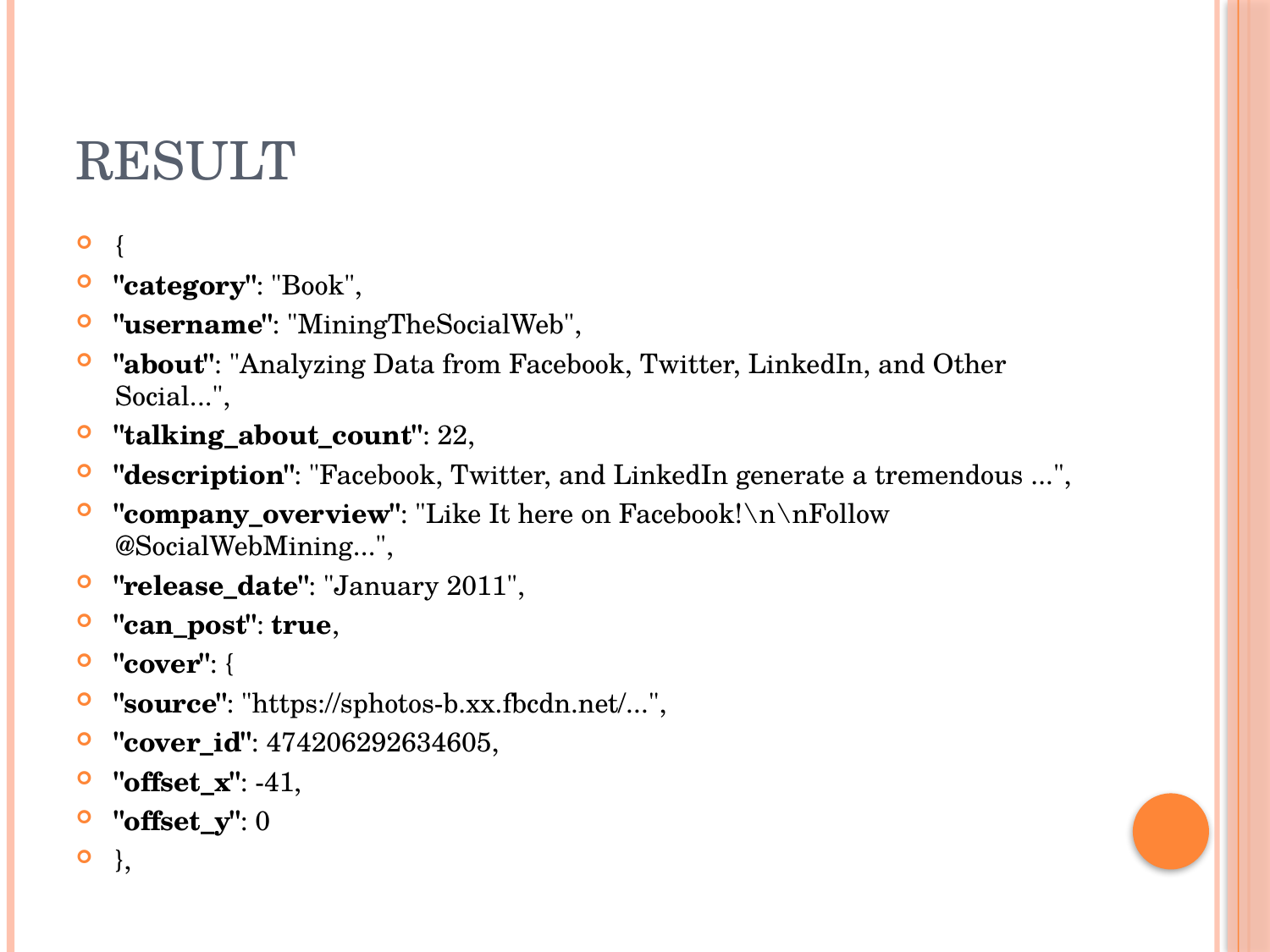

# RESULT
{
"category": "Book",
"username": "MiningTheSocialWeb",
"about": "Analyzing Data from Facebook, Twitter, LinkedIn, and Other Social...",
"talking_about_count": 22,
"description": "Facebook, Twitter, and LinkedIn generate a tremendous ...",
"company_overview": "Like It here on Facebook!\n\nFollow @SocialWebMining...",
"release_date": "January 2011",
"can_post": true,
"cover": {
"source": "https://sphotos-b.xx.fbcdn.net/...",
"cover_id": 474206292634605,
"offset_x": -41,
"offset_y": 0
},